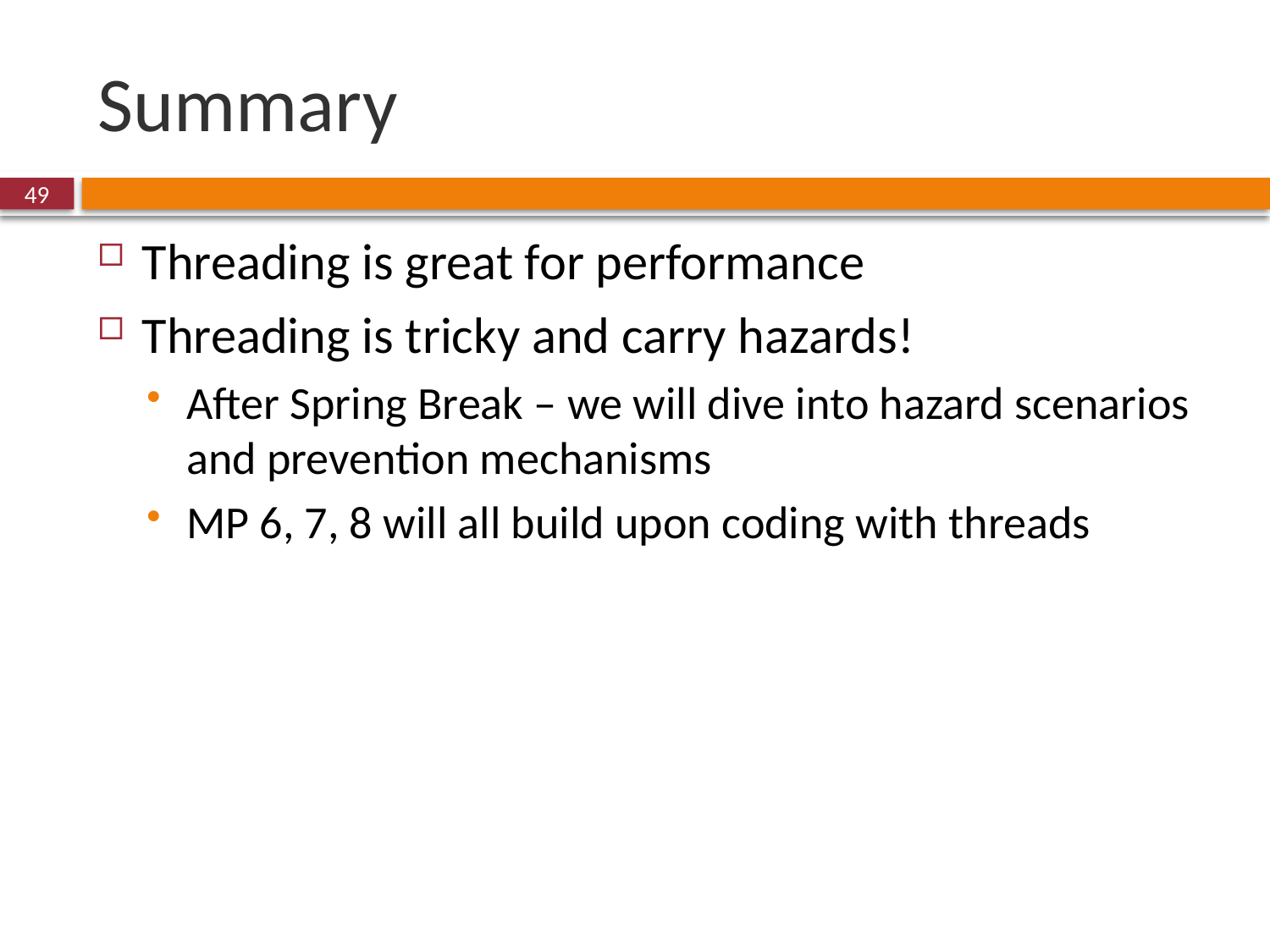

# Summary
49
Threading is great for performance
Threading is tricky and carry hazards!
After Spring Break – we will dive into hazard scenarios and prevention mechanisms
MP 6, 7, 8 will all build upon coding with threads